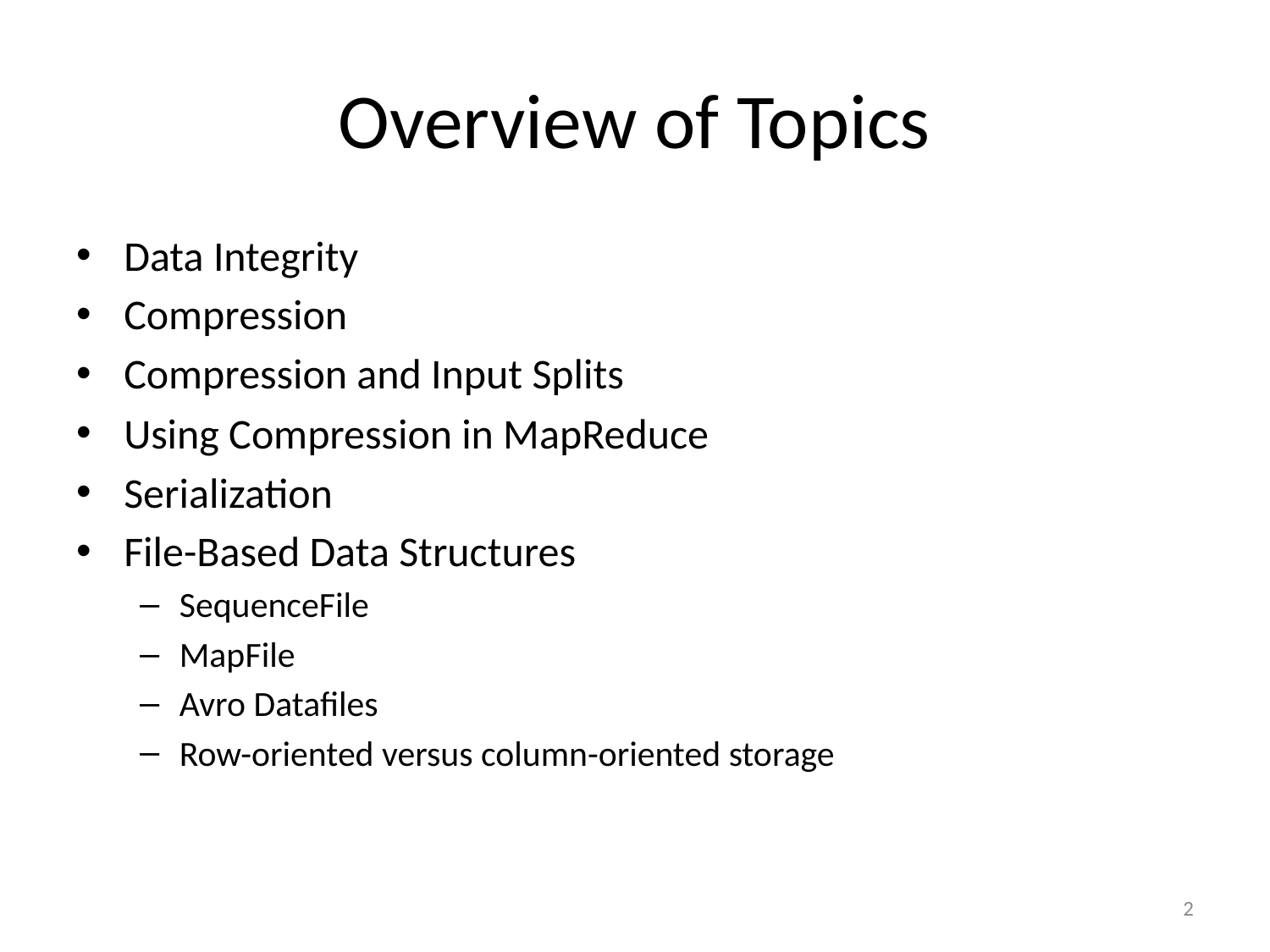

# Overview of Topics
Data Integrity
Compression
Compression and Input Splits
Using Compression in MapReduce
Serialization
File-Based Data Structures
SequenceFile
MapFile
Avro Datafiles
Row-oriented versus column-oriented storage

2